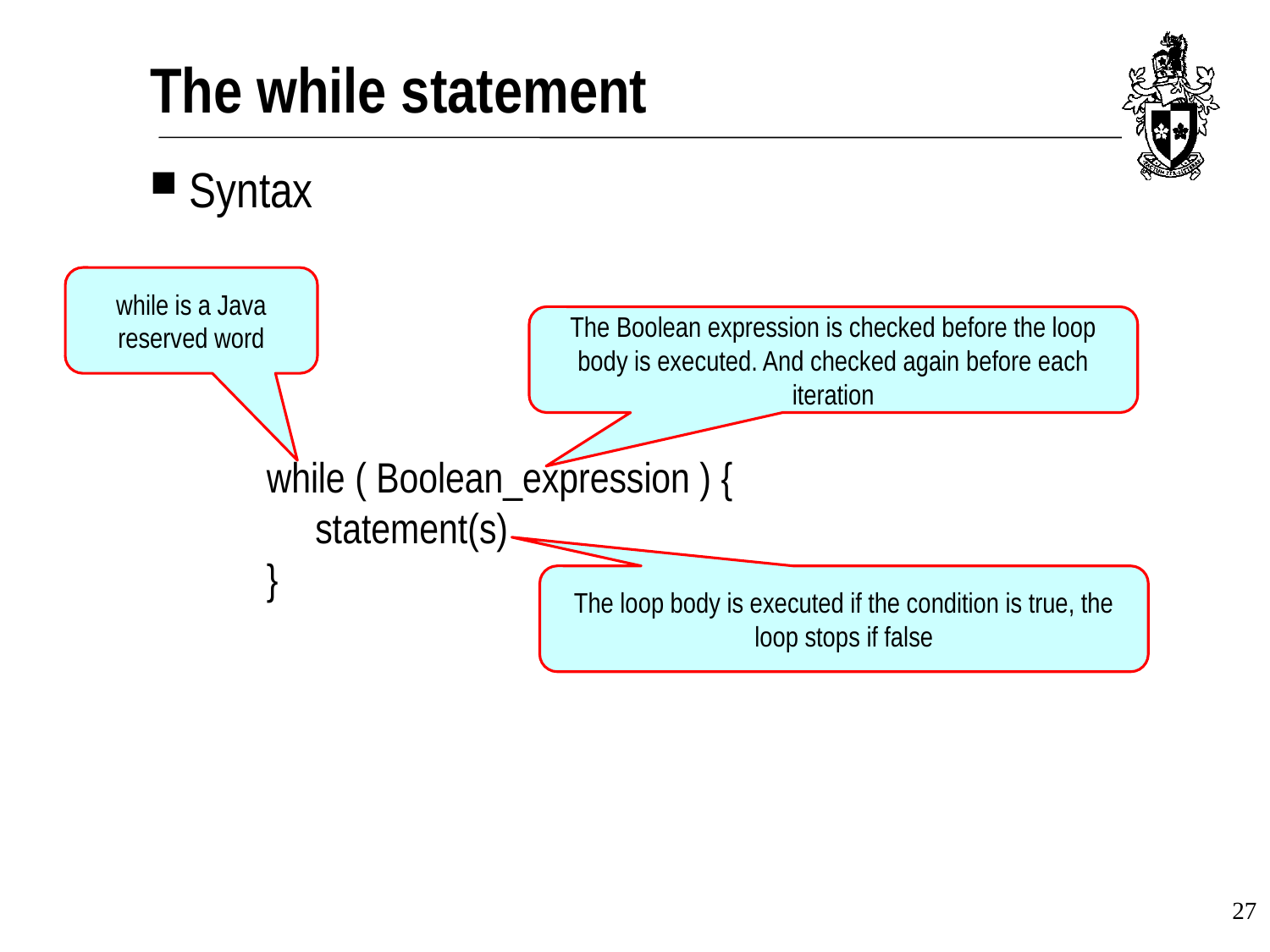

# The while statement
Syntax

while is a Java reserved word
The Boolean expression is checked before the loop body is executed. And checked again before each iteration
while ( Boolean_expression ) {
     statement(s)
}
The loop body is executed if the condition is true, the loop stops if false
27